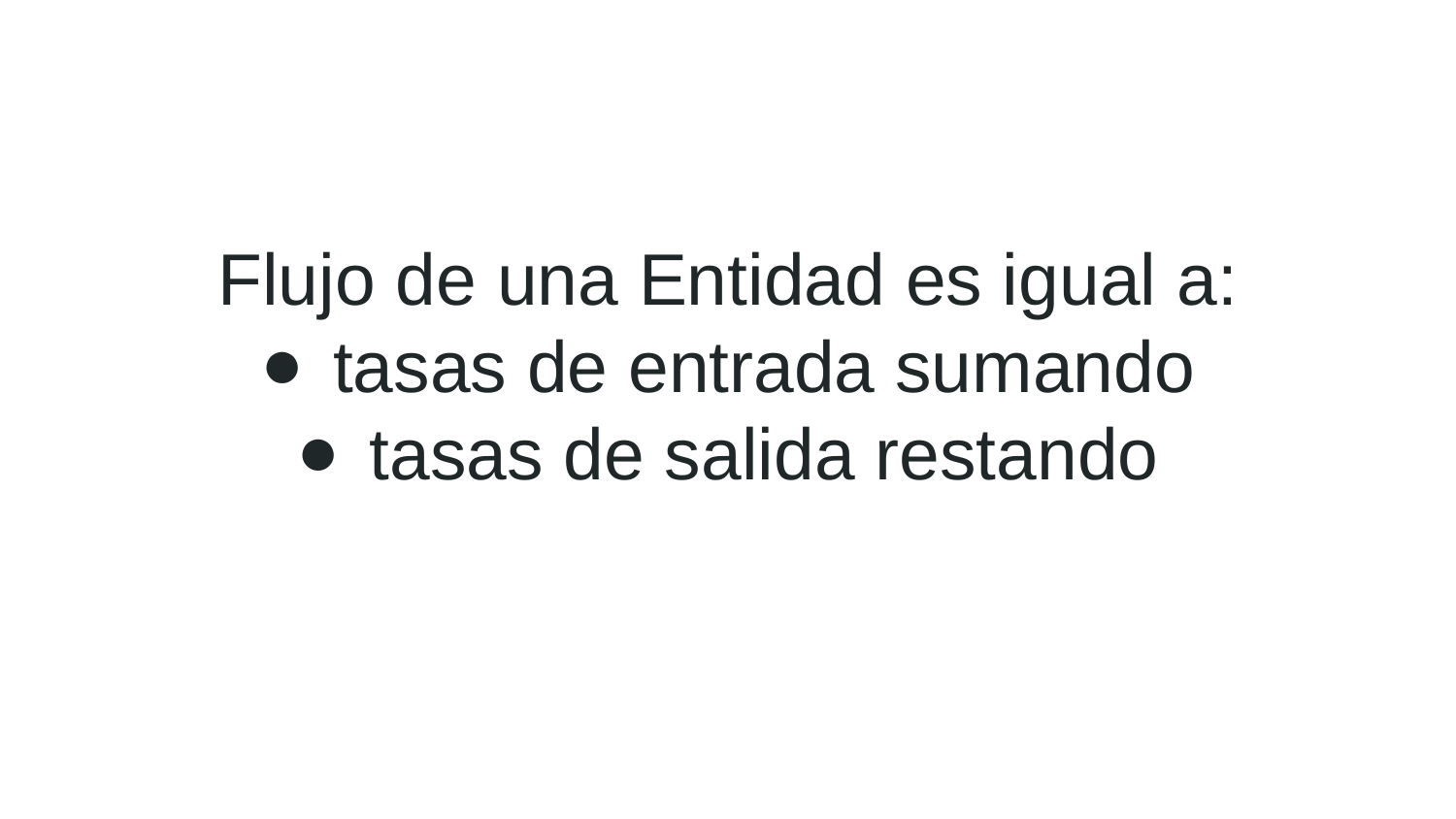

Flujo de una Entidad es igual a:
tasas de entrada sumando
tasas de salida restando